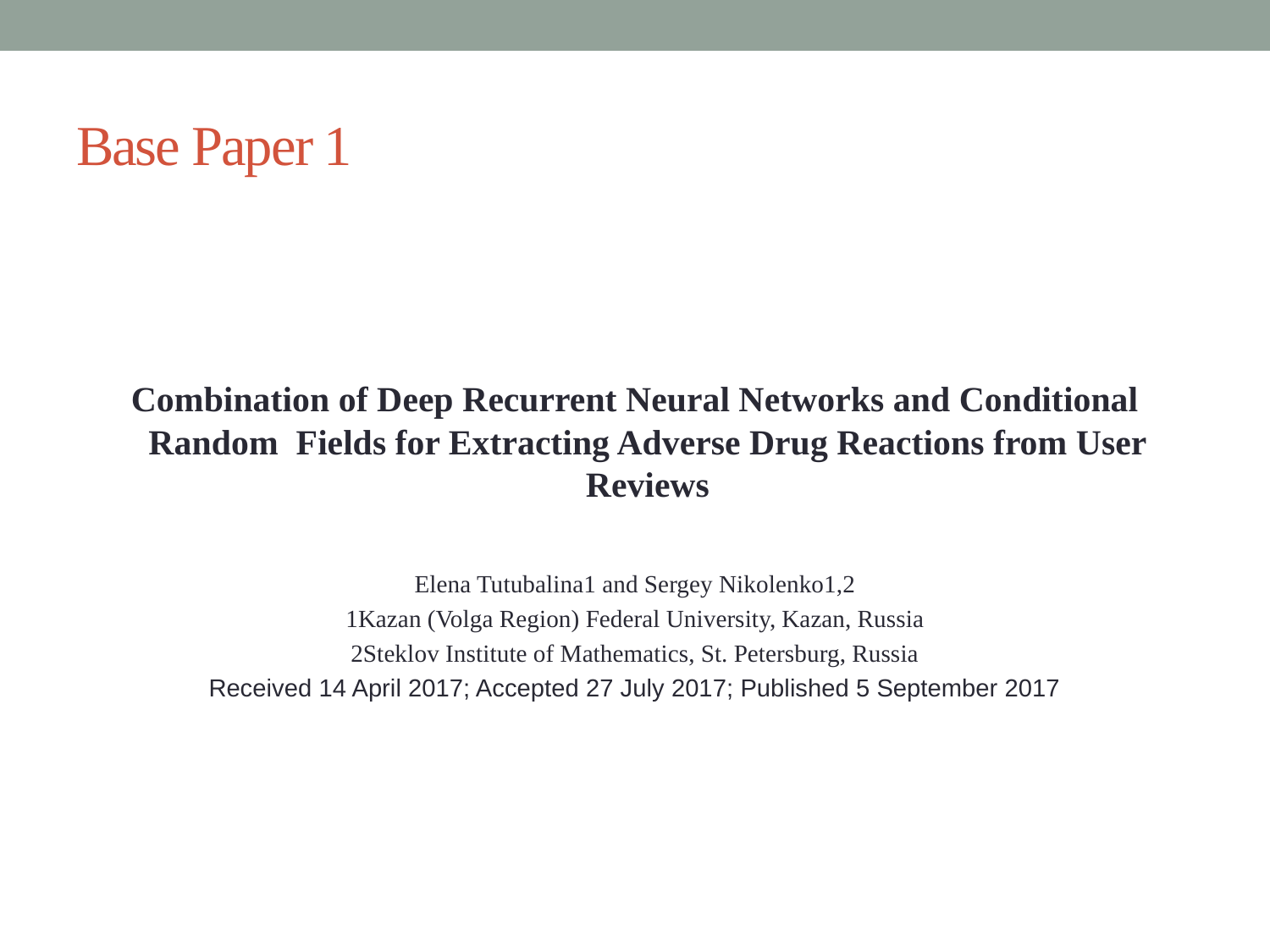

# Base Paper 1

Combination of Deep Recurrent Neural Networks and Conditional Random  Fields for Extracting Adverse Drug Reactions from User Reviews

Elena Tutubalina1 and Sergey Nikolenko1,2
1Kazan (Volga Region) Federal University, Kazan, Russia
2Steklov Institute of Mathematics, St. Petersburg, Russia
Received 14 April 2017; Accepted 27 July 2017; Published 5 September 2017